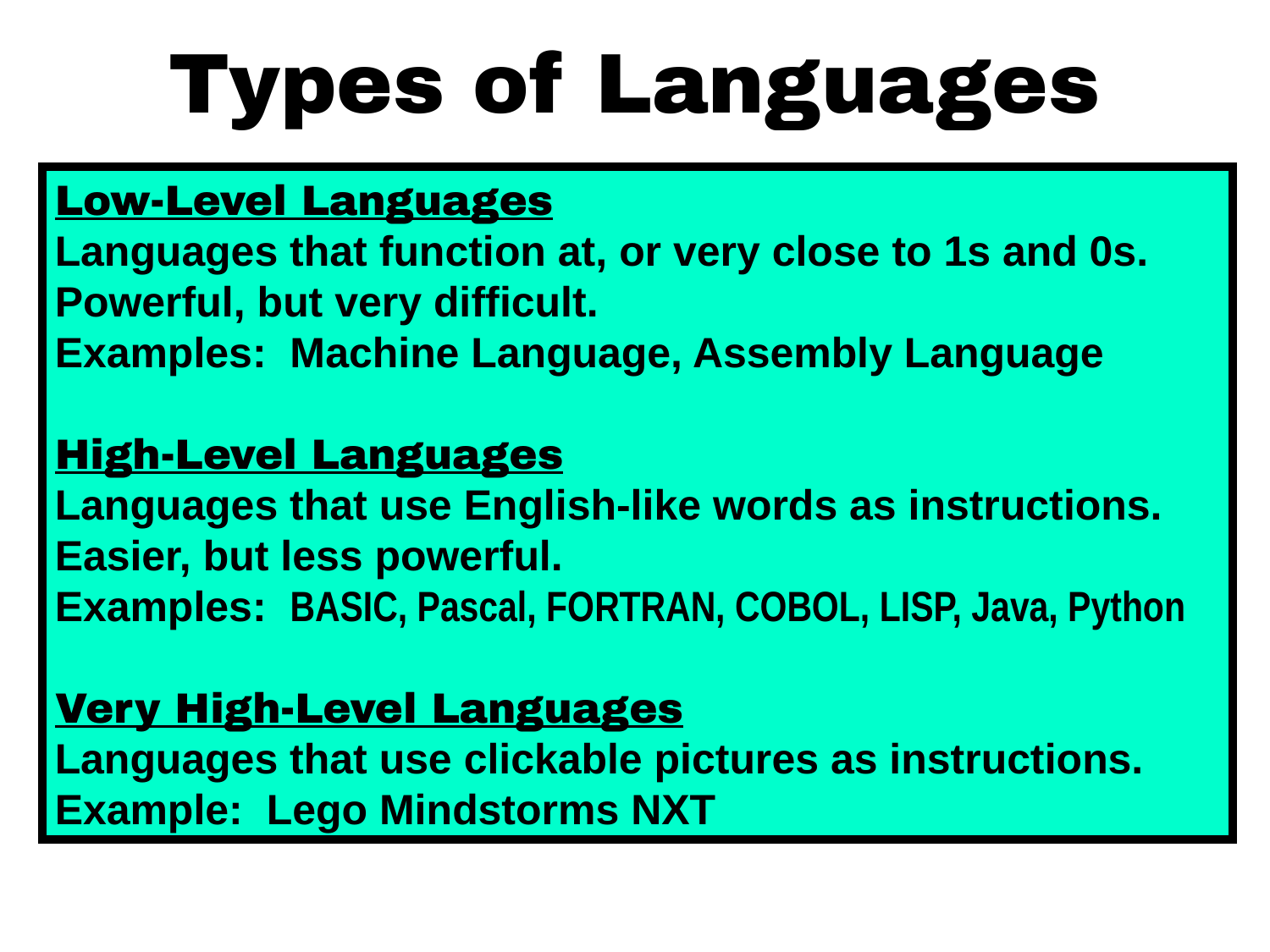

# Types of Languages
Low-Level Languages
Languages that function at, or very close to 1s and 0s.
Powerful, but very difficult.
Examples:  Machine Language, Assembly Language

High-Level Languages
Languages that use English-like words as instructions.
Easier, but less powerful.
Examples:  BASIC, Pascal, FORTRAN, COBOL, LISP, Java, Python

Very High-Level Languages
Languages that use clickable pictures as instructions.
Example:  Lego Mindstorms NXT